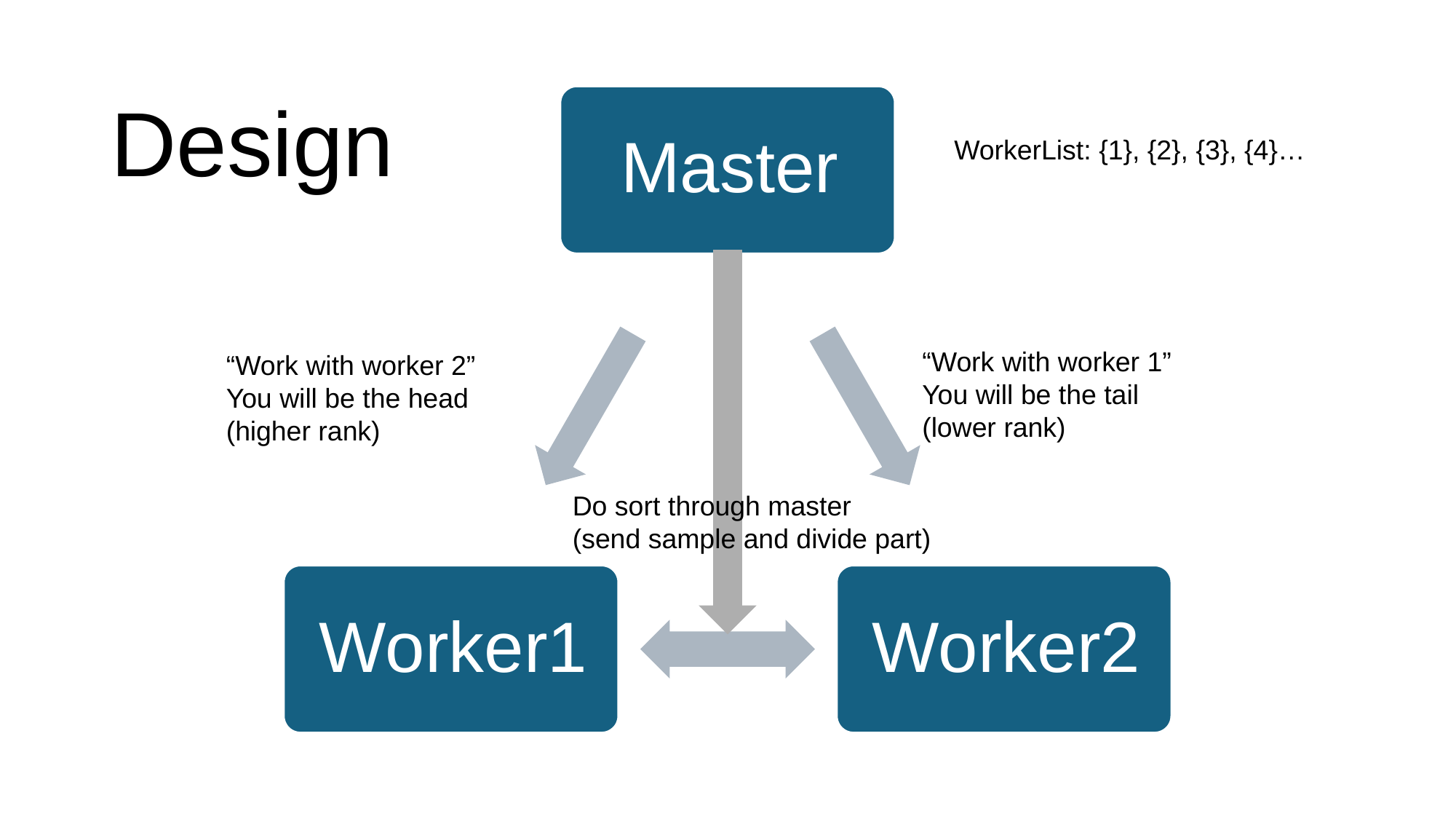

Design
Master

Worker2

Worker1

WorkerList: {1}, {2}, {3}, {4}…

“Work with worker 1”
You will be the tail
(lower rank)
“Work with worker 2”
You will be the head
(higher rank)
Do sort through master
(send sample and divide part)